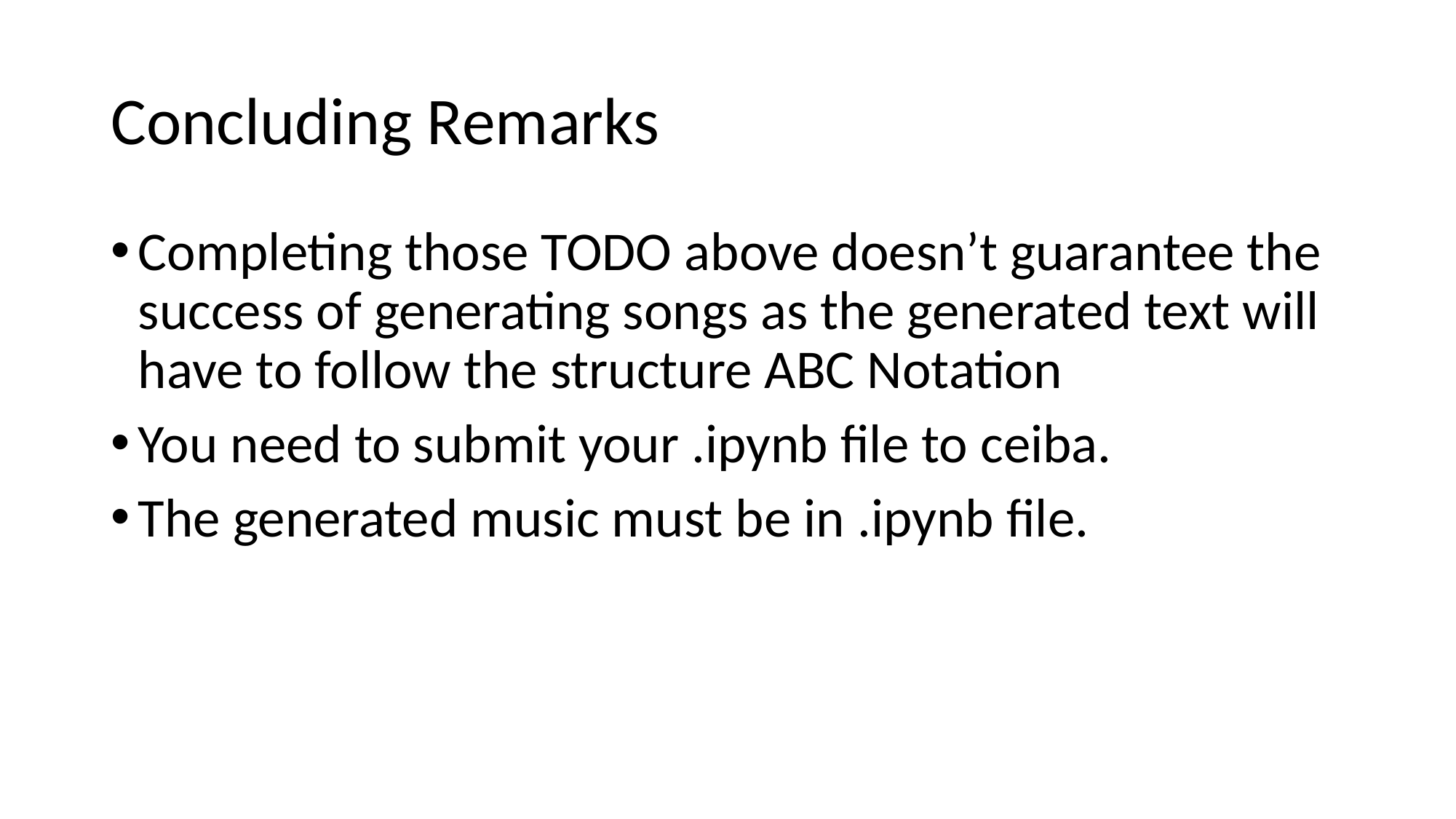

# Concluding Remarks
Completing those TODO above doesn’t guarantee the success of generating songs as the generated text will have to follow the structure ABC Notation
You need to submit your .ipynb file to ceiba.
The generated music must be in .ipynb file.